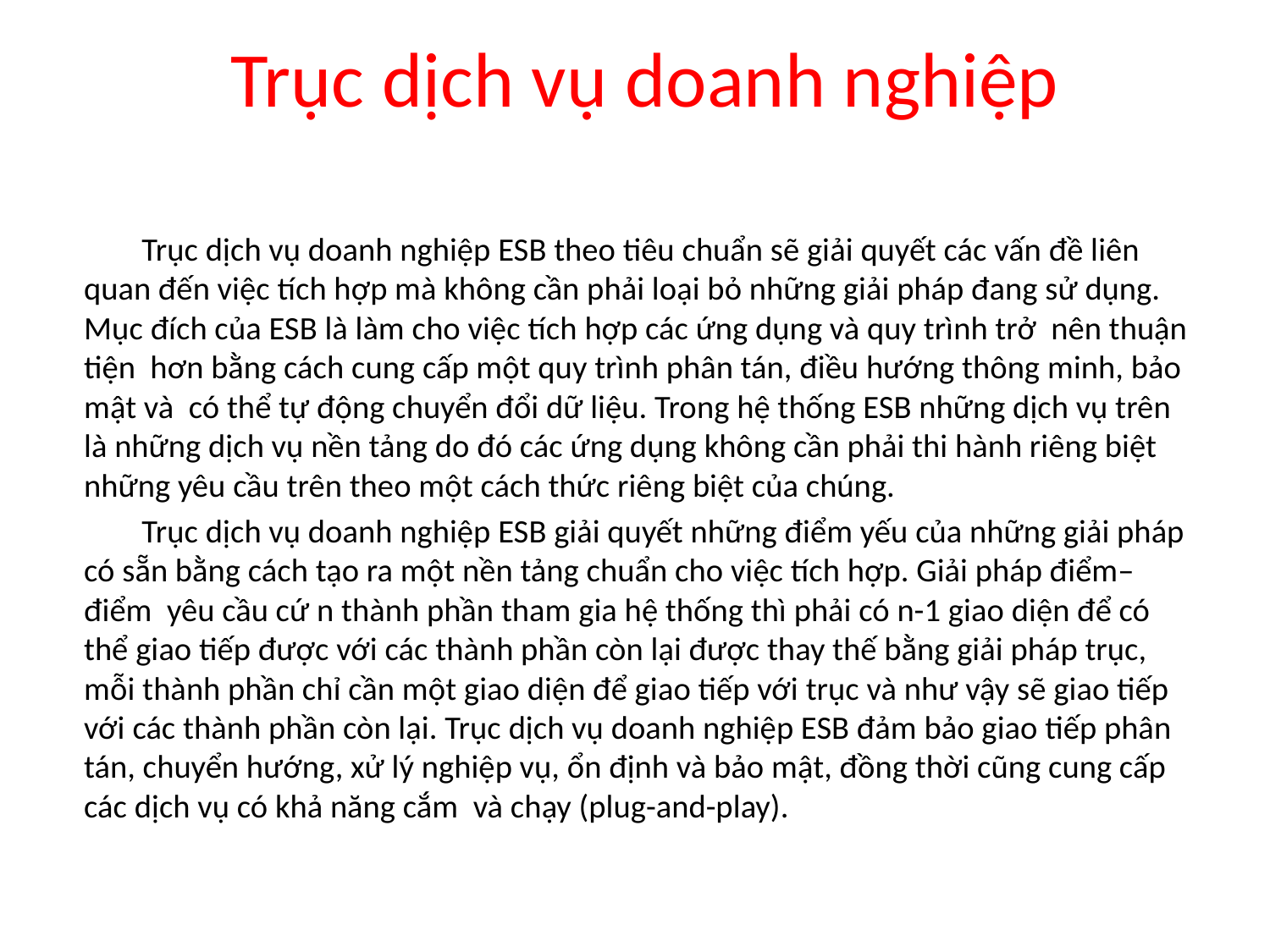

# Trục dịch vụ doanh nghiệp
Trục dịch vụ doanh nghiệp ESB theo tiêu chuẩn sẽ giải quyết các vấn đề liên quan đến việc tích hợp mà không cần phải loại bỏ những giải pháp đang sử dụng. Mục đích của ESB là làm cho việc tích hợp các ứng dụng và quy trình trở  nên thuận tiện  hơn bằng cách cung cấp một quy trình phân tán, điều hướng thông minh, bảo mật và  có thể tự động chuyển đổi dữ liệu. Trong hệ thống ESB những dịch vụ trên là những dịch vụ nền tảng do đó các ứng dụng không cần phải thi hành riêng biệt những yêu cầu trên theo một cách thức riêng biệt của chúng.
Trục dịch vụ doanh nghiệp ESB giải quyết những điểm yếu của những giải pháp có sẵn bằng cách tạo ra một nền tảng chuẩn cho việc tích hợp. Giải pháp điểm–điểm  yêu cầu cứ n thành phần tham gia hệ thống thì phải có n-1 giao diện để có thể giao tiếp được với các thành phần còn lại được thay thế bằng giải pháp trục, mỗi thành phần chỉ cần một giao diện để giao tiếp với trục và như vậy sẽ giao tiếp với các thành phần còn lại. Trục dịch vụ doanh nghiệp ESB đảm bảo giao tiếp phân tán, chuyển hướng, xử lý nghiệp vụ, ổn định và bảo mật, đồng thời cũng cung cấp các dịch vụ có khả năng cắm  và chạy (plug-and-play).